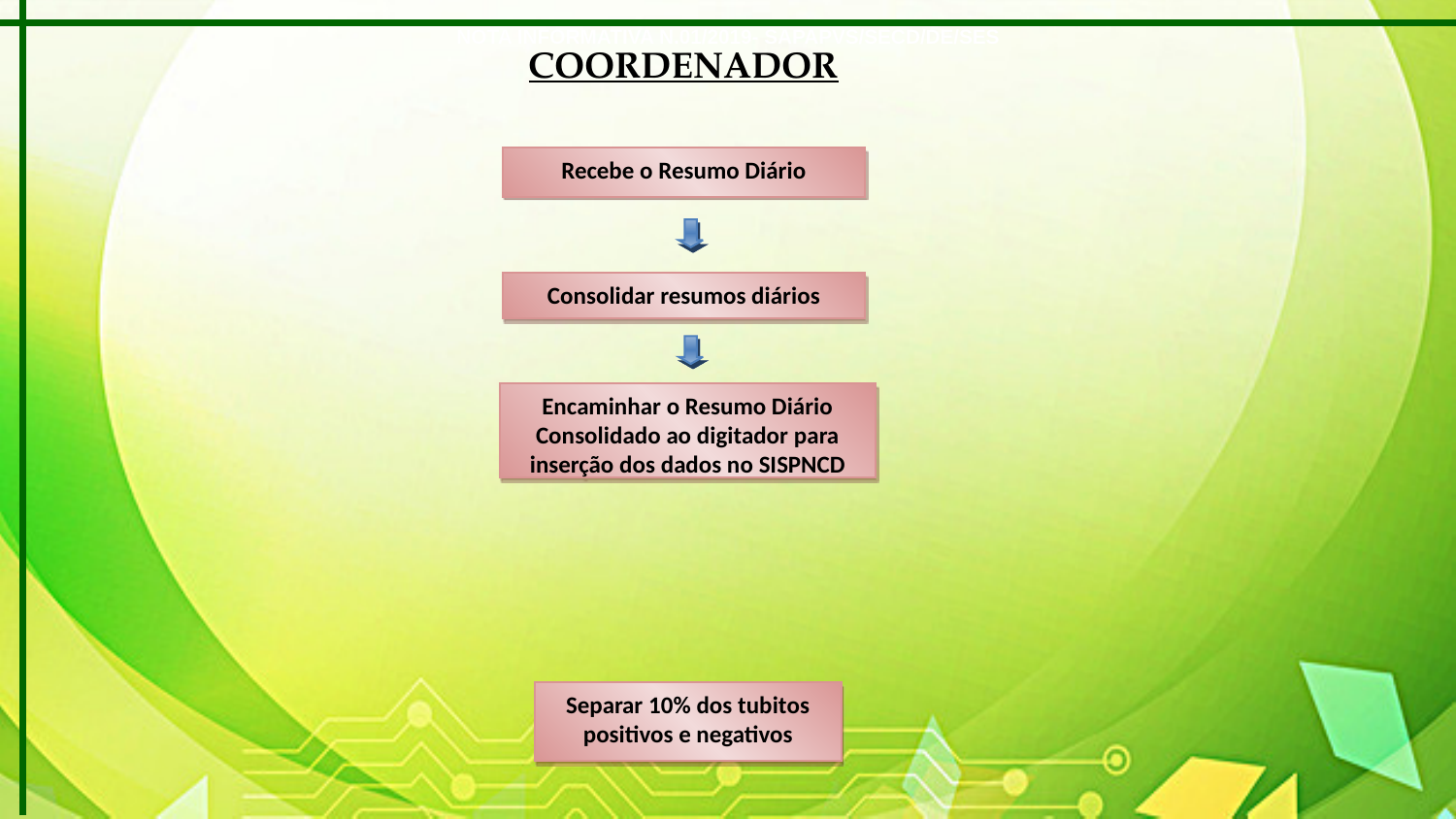

NOTA INFORMATIVA N.01/2019- SAPAPVS/SECD/DE/SES
COORDENADOR
Recebe o Resumo Diário

Consolidar resumos diários

Encaminhar o Resumo Diário Consolidado ao digitador para inserção dos dados no SISPNCD
Separar 10% dos tubitos positivos e negativos